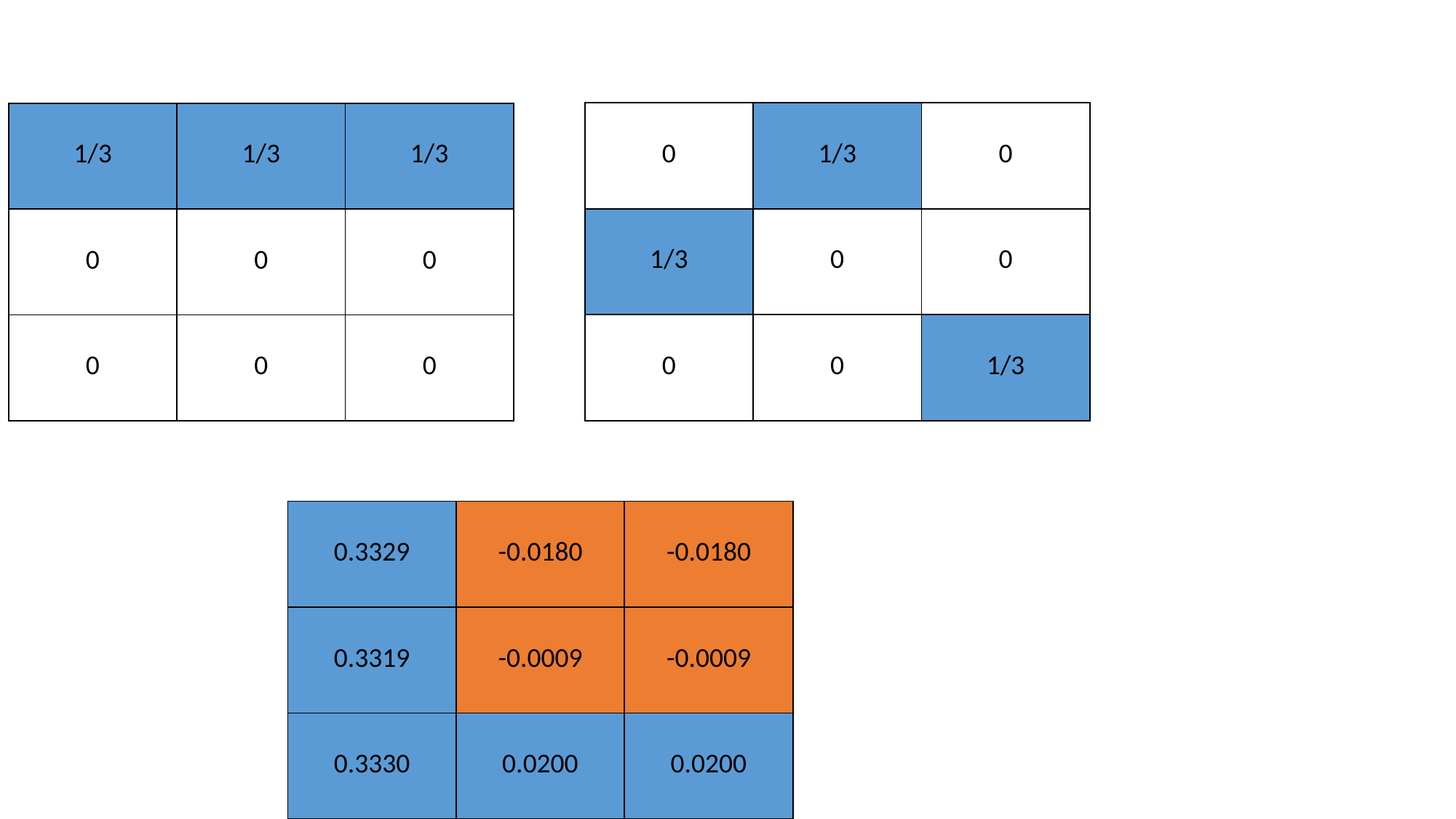

| 0 | 1/3 | 0 |
| --- | --- | --- |
| 1/3 | 0 | 0 |
| 0 | 0 | 1/3 |
| 1/3 | 1/3 | 1/3 |
| --- | --- | --- |
| 0 | 0 | 0 |
| 0 | 0 | 0 |
| 0.3329 | -0.0180 | -0.0180 |
| --- | --- | --- |
| 0.3319 | -0.0009 | -0.0009 |
| 0.3330 | 0.0200 | 0.0200 |